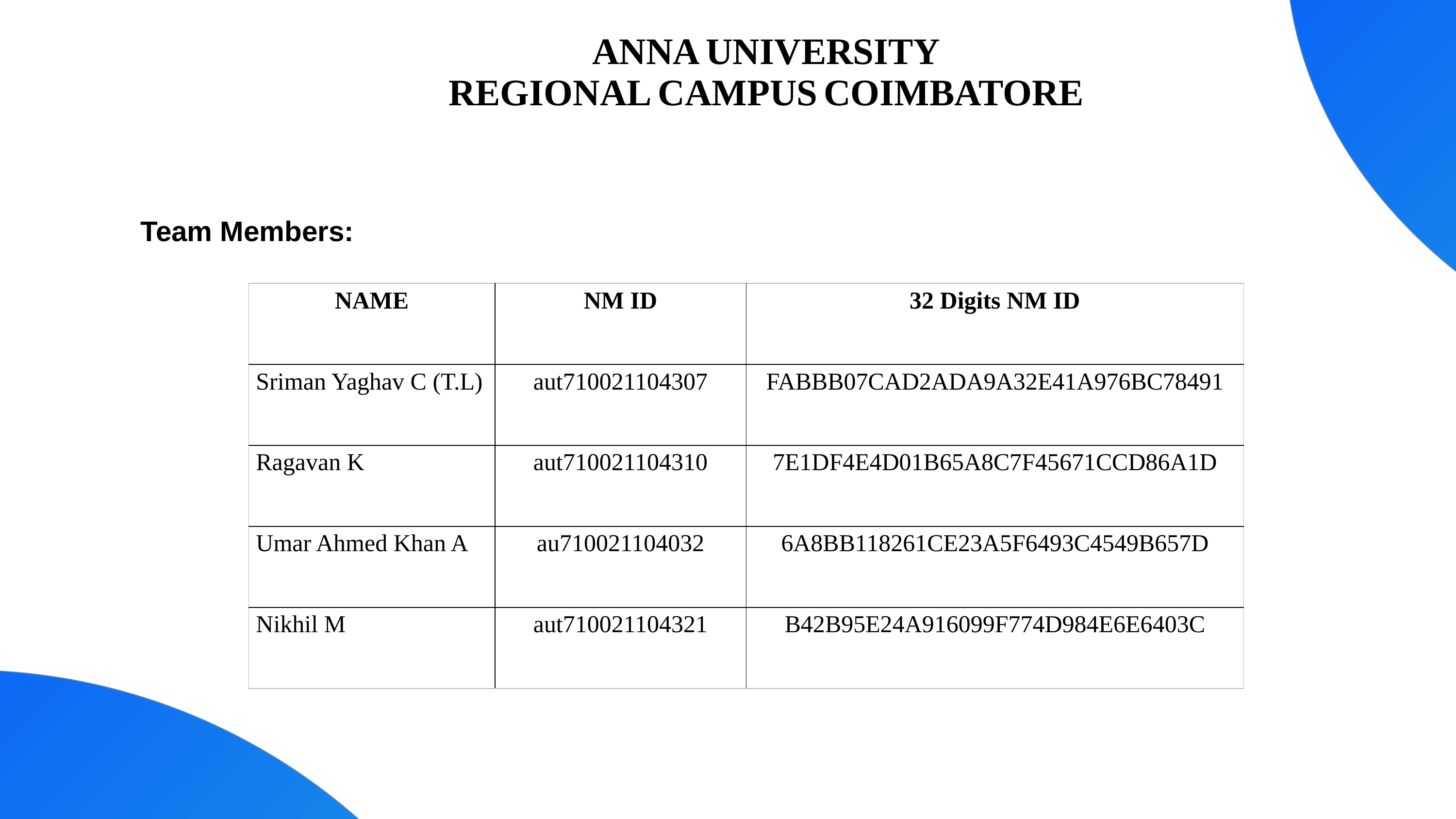

ANNA UNIVERSITY
REGIONAL CAMPUS COIMBATORE
Team Members:
| NAME | NM ID | 32 Digits NM ID |
| --- | --- | --- |
| Sriman Yaghav C (T.L) | aut710021104307 | FABBB07CAD2ADA9A32E41A976BC78491 |
| Ragavan K | aut710021104310 | 7E1DF4E4D01B65A8C7F45671CCD86A1D |
| Umar Ahmed Khan A | au710021104032 | 6A8BB118261CE23A5F6493C4549B657D |
| Nikhil M | aut710021104321 | B42B95E24A916099F774D984E6E6403C |